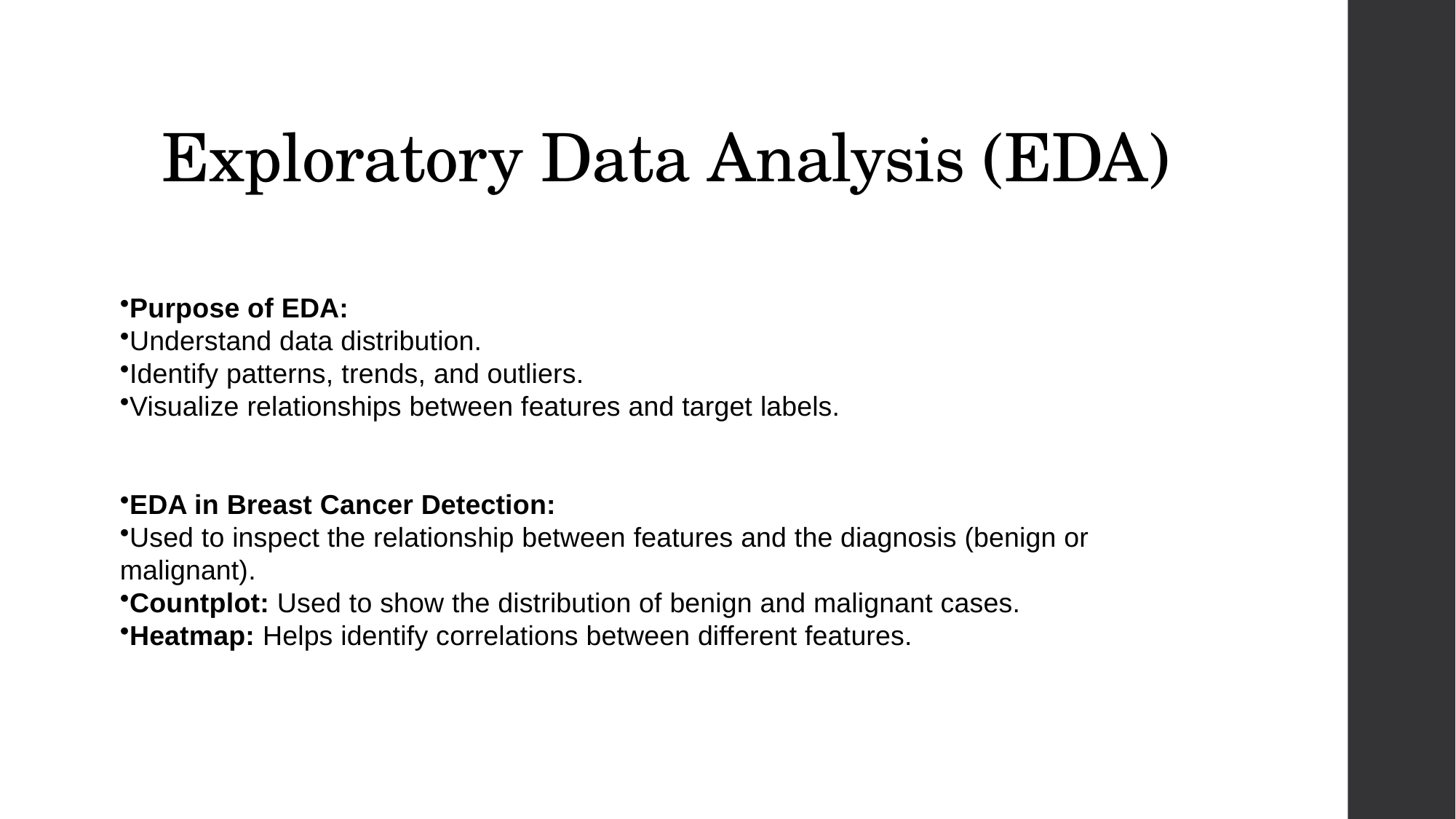

# Exploratory Data Analysis (EDA)
Purpose of EDA:
Understand data distribution.
Identify patterns, trends, and outliers.
Visualize relationships between features and target labels.

EDA in Breast Cancer Detection:
Used to inspect the relationship between features and the diagnosis (benign or malignant).
Countplot: Used to show the distribution of benign and malignant cases.
Heatmap: Helps identify correlations between different features.